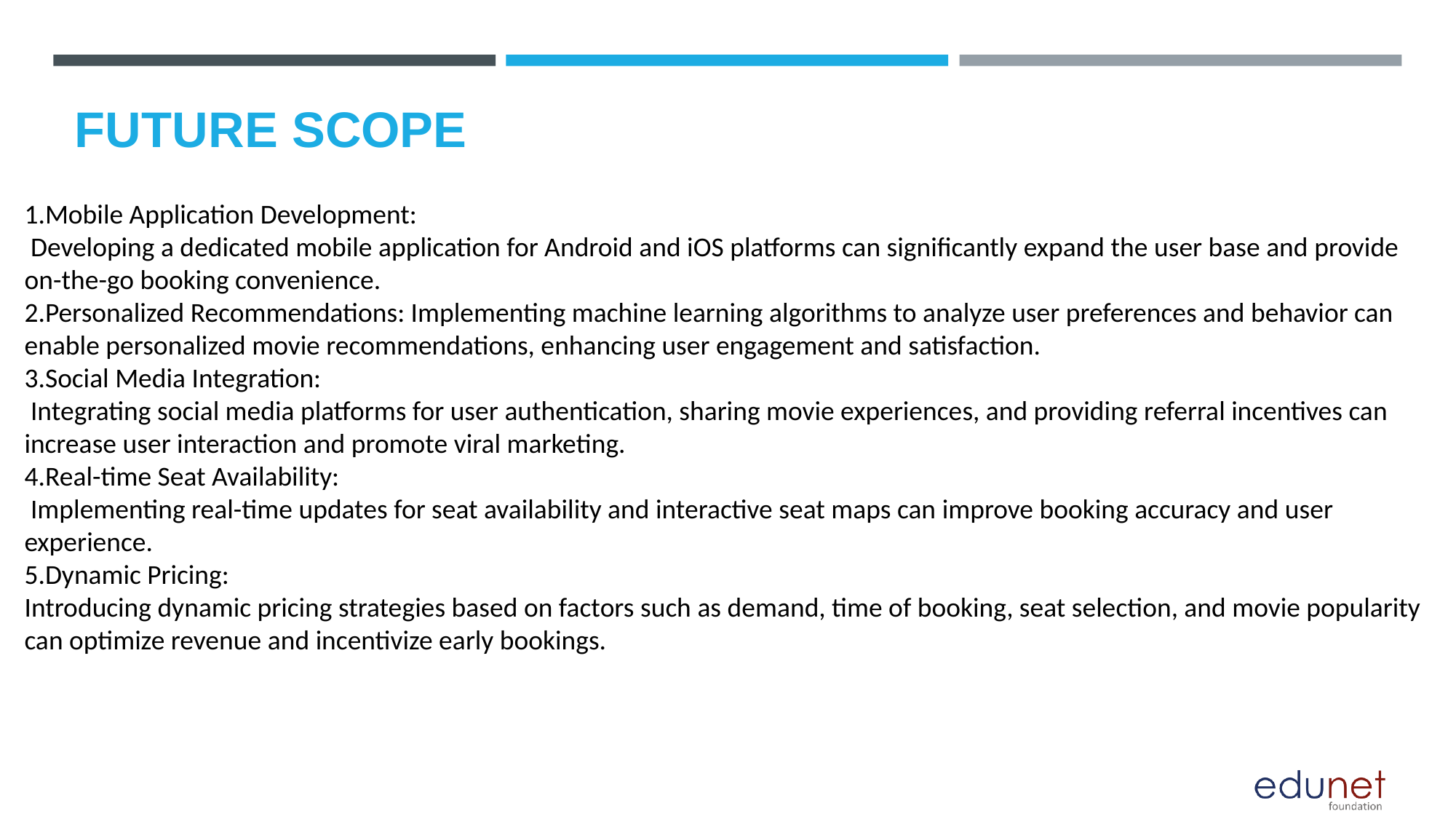

# FUTURE SCOPE
1.Mobile Application Development:
 Developing a dedicated mobile application for Android and iOS platforms can significantly expand the user base and provide on-the-go booking convenience.
2.Personalized Recommendations: Implementing machine learning algorithms to analyze user preferences and behavior can enable personalized movie recommendations, enhancing user engagement and satisfaction.
3.Social Media Integration:
 Integrating social media platforms for user authentication, sharing movie experiences, and providing referral incentives can increase user interaction and promote viral marketing.
4.Real-time Seat Availability:
 Implementing real-time updates for seat availability and interactive seat maps can improve booking accuracy and user experience.
5.Dynamic Pricing:
Introducing dynamic pricing strategies based on factors such as demand, time of booking, seat selection, and movie popularity can optimize revenue and incentivize early bookings.